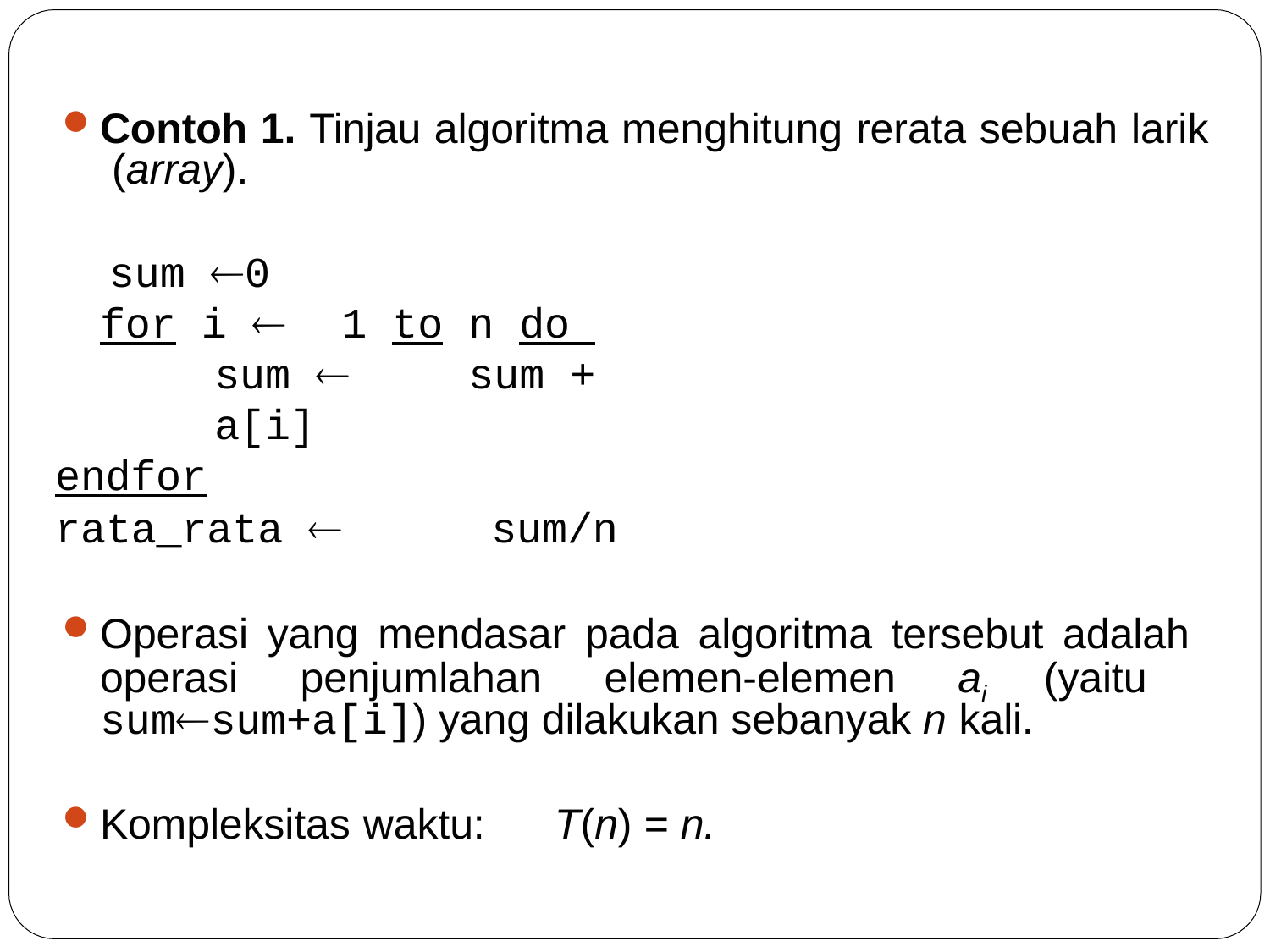

Contoh 1. Tinjau algoritma menghitung rerata sebuah larik  (array).

sum ←0
for i ←	1 to n do  sum ←	sum + a[i]
endfor
rata_rata ←	sum/n

Operasi yang mendasar pada algoritma tersebut adalah  operasi penjumlahan elemen-elemen ai (yaitu  sum←sum+a[i]) yang dilakukan sebanyak n kali.

Kompleksitas waktu:	T(n) = n.